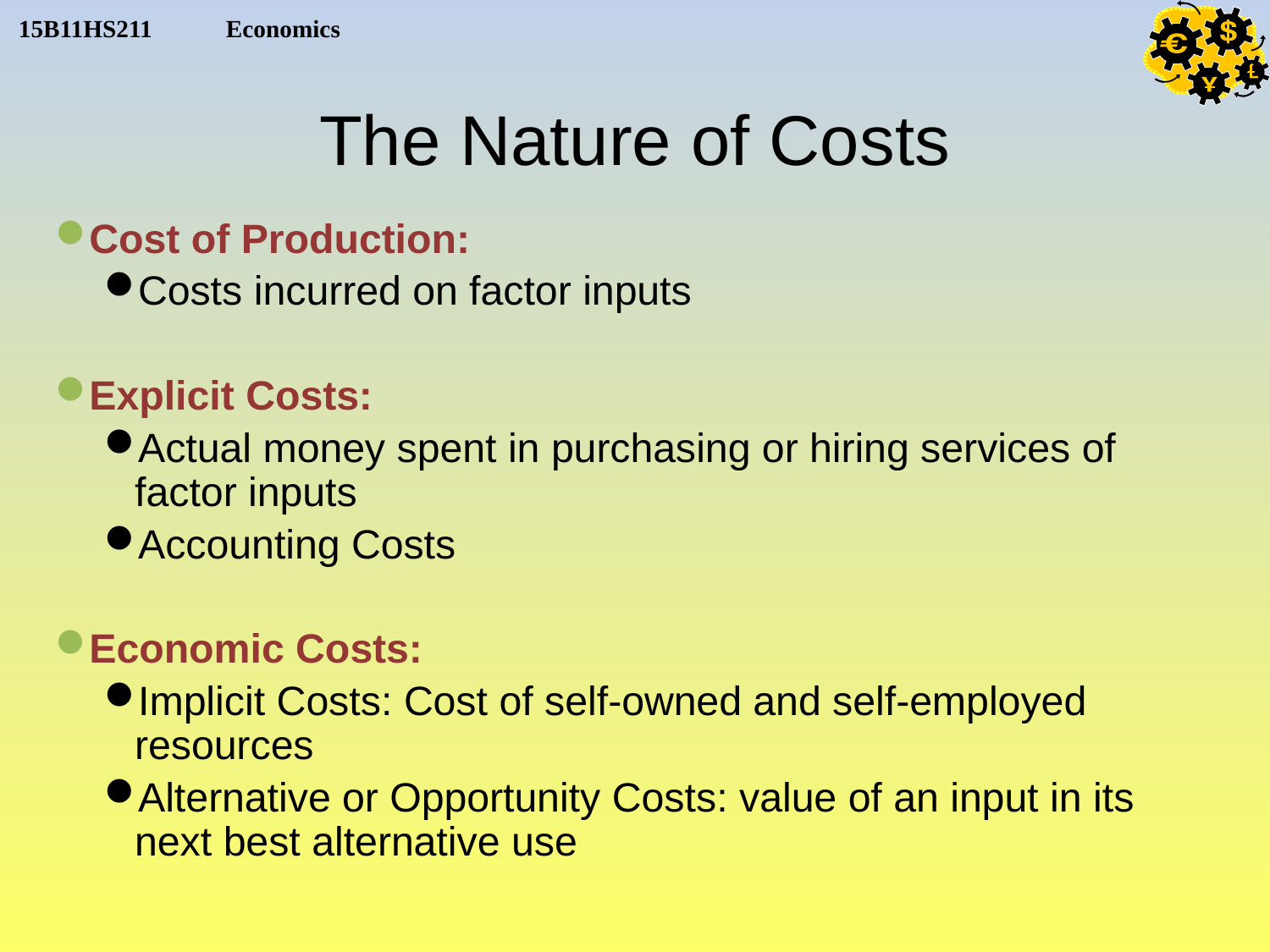

# The Nature of Costs
Cost of Production:
Costs incurred on factor inputs

Explicit Costs:
Actual money spent in purchasing or hiring services of factor inputs
Accounting Costs

Economic Costs:
Implicit Costs: Cost of self-owned and self-employed resources
Alternative or Opportunity Costs: value of an input in its next best alternative use